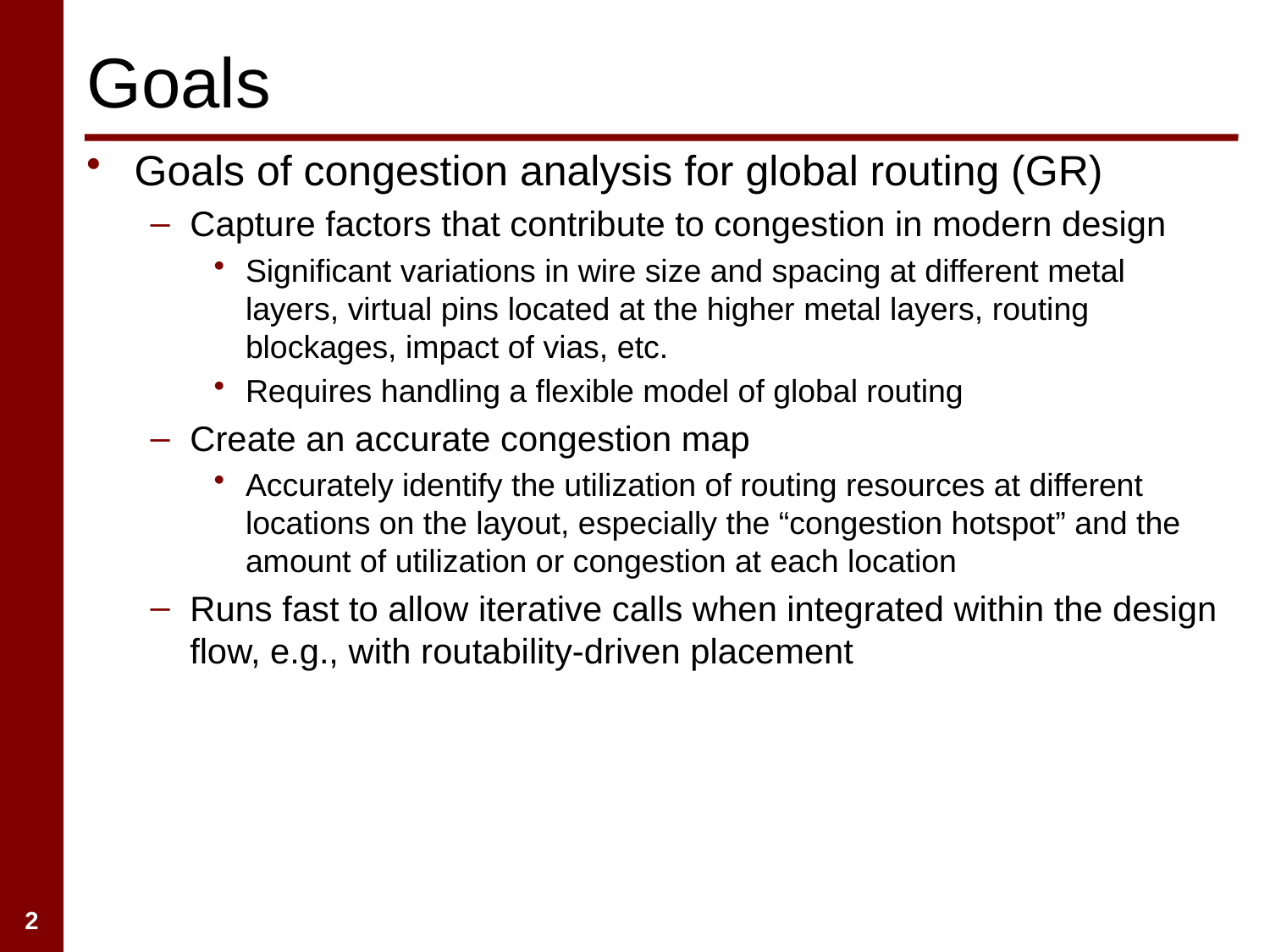

# Goals
Goals of congestion analysis for global routing (GR)
Capture factors that contribute to congestion in modern design
Significant variations in wire size and spacing at different metal layers, virtual pins located at the higher metal layers, routing blockages, impact of vias, etc.
Requires handling a flexible model of global routing
Create an accurate congestion map
Accurately identify the utilization of routing resources at different locations on the layout, especially the “congestion hotspot” and the amount of utilization or congestion at each location
Runs fast to allow iterative calls when integrated within the design flow, e.g., with routability-driven placement